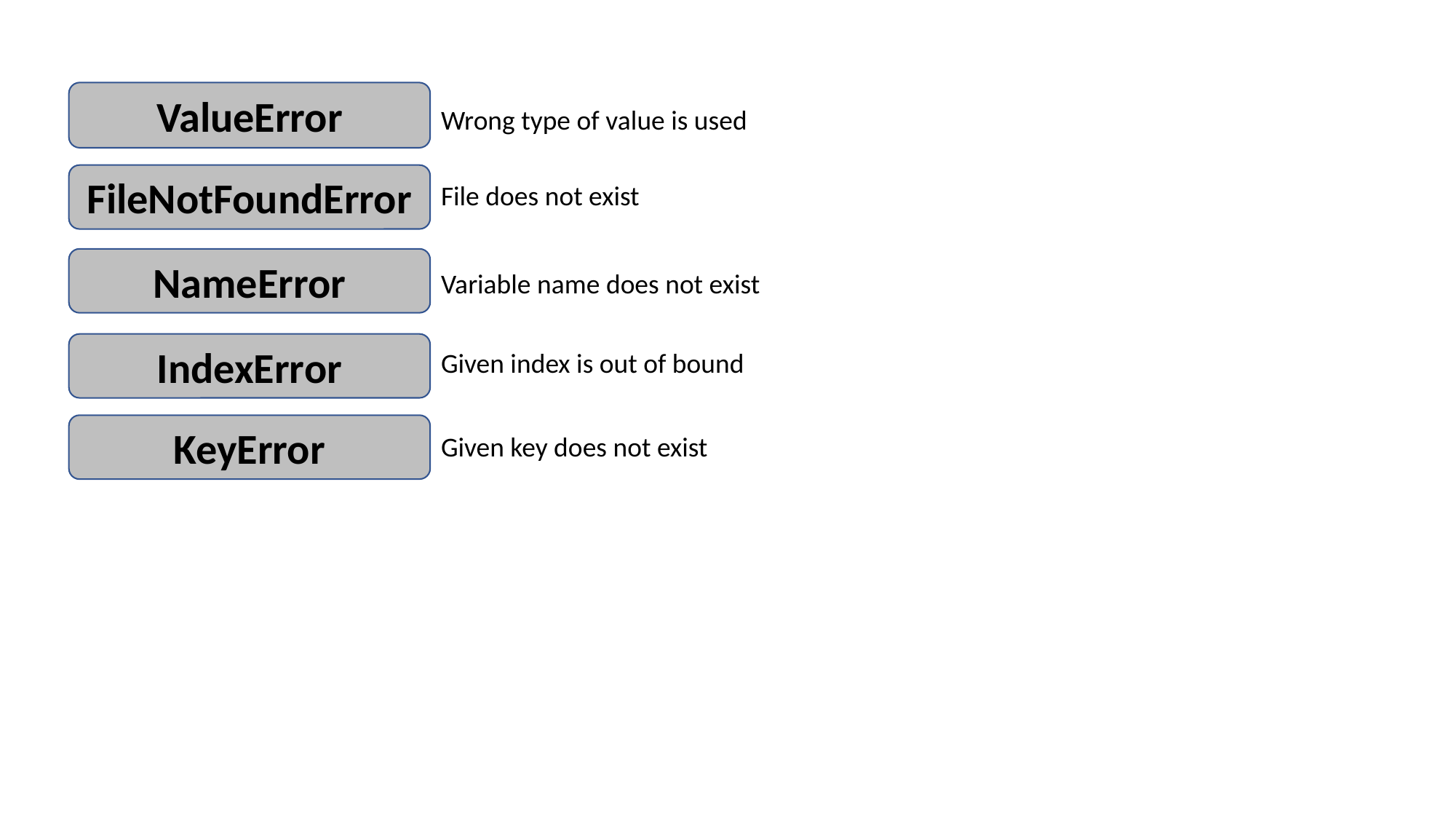

ValueError
Wrong type of value is used
FileNotFoundError
File does not exist
NameError
Variable name does not exist
IndexError
Given index is out of bound
KeyError
Given key does not exist